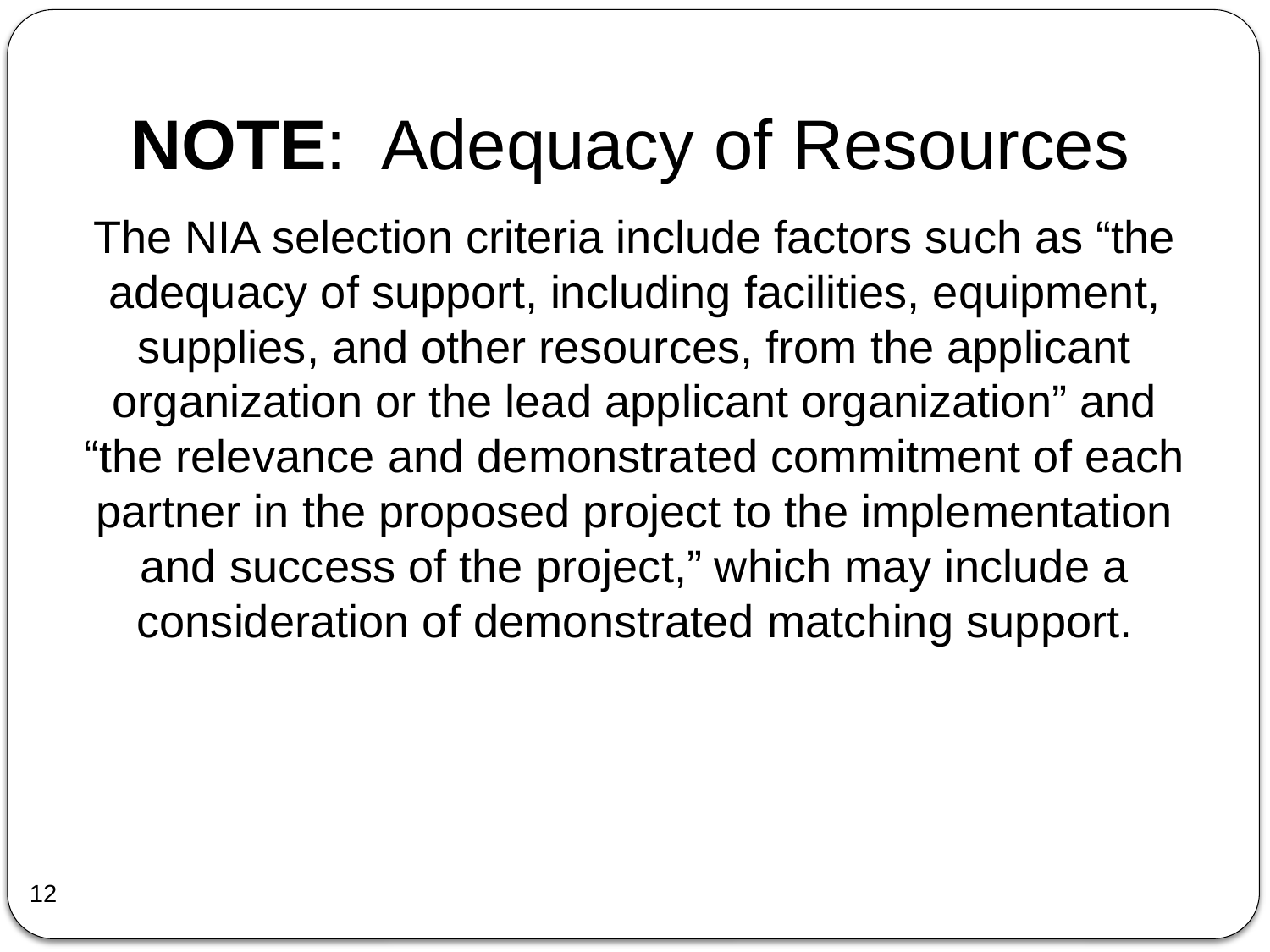

# NOTE:  Adequacy of Resources
The NIA selection criteria include factors such as “the adequacy of support, including facilities, equipment, supplies, and other resources, from the applicant organization or the lead applicant organization” and “the relevance and demonstrated commitment of each partner in the proposed project to the implementation and success of the project,” which may include a consideration of demonstrated matching support.
12